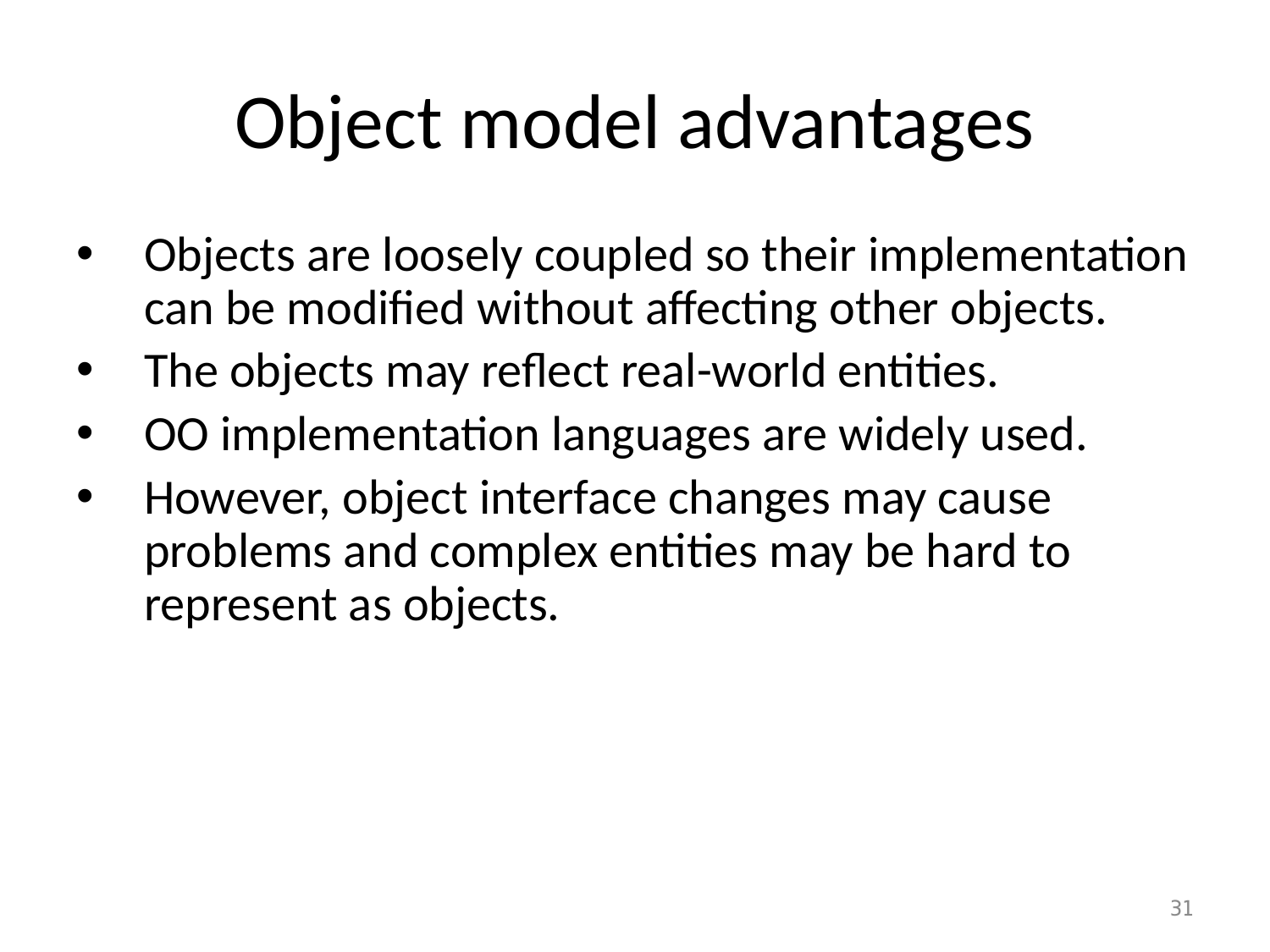

# Object model advantages
Objects are loosely coupled so their implementation can be modified without affecting other objects.
The objects may reflect real-world entities.
OO implementation languages are widely used.
However, object interface changes may cause problems and complex entities may be hard to represent as objects.
31